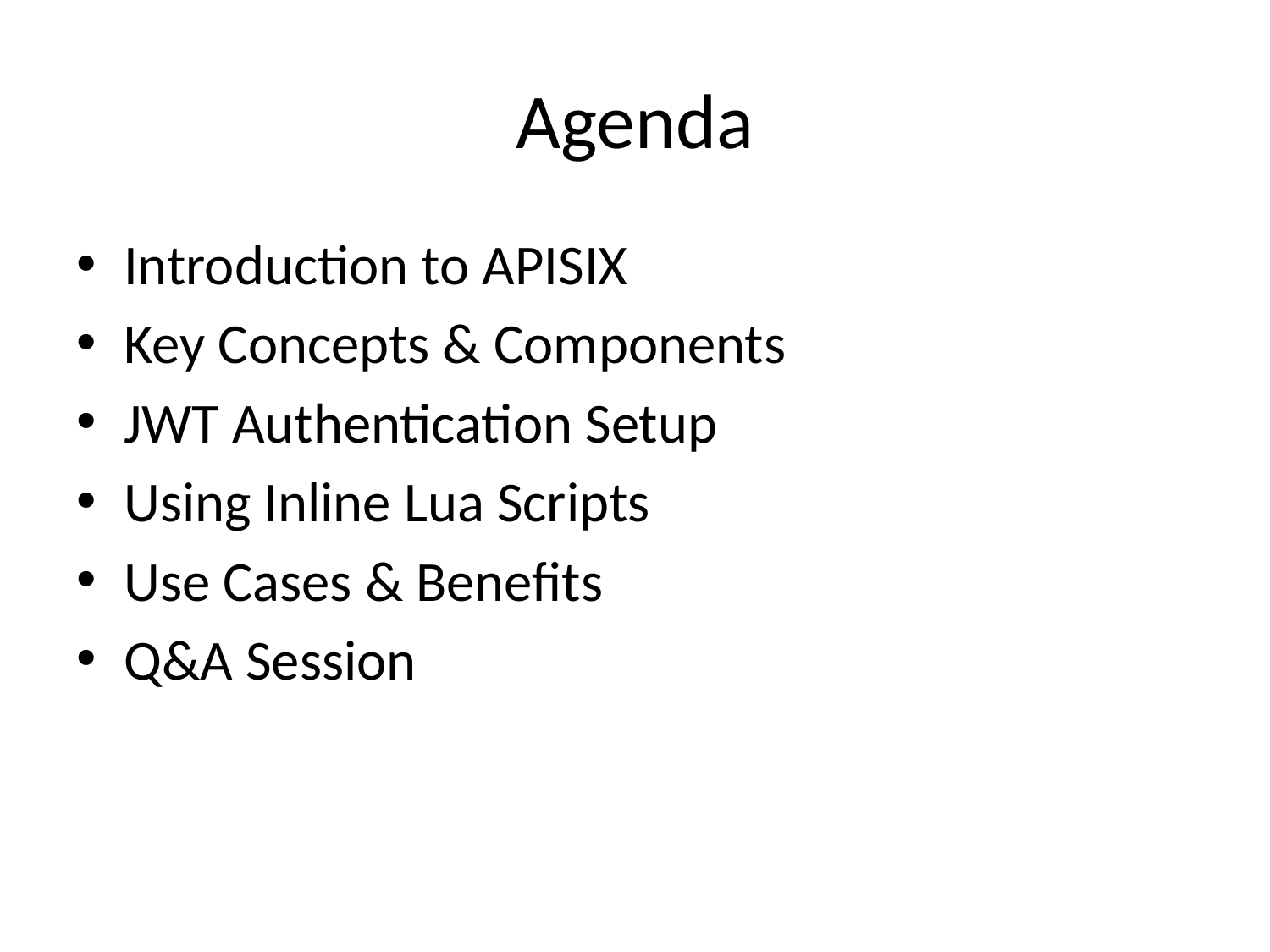

# Agenda
Introduction to APISIX
Key Concepts & Components
JWT Authentication Setup
Using Inline Lua Scripts
Use Cases & Benefits
Q&A Session